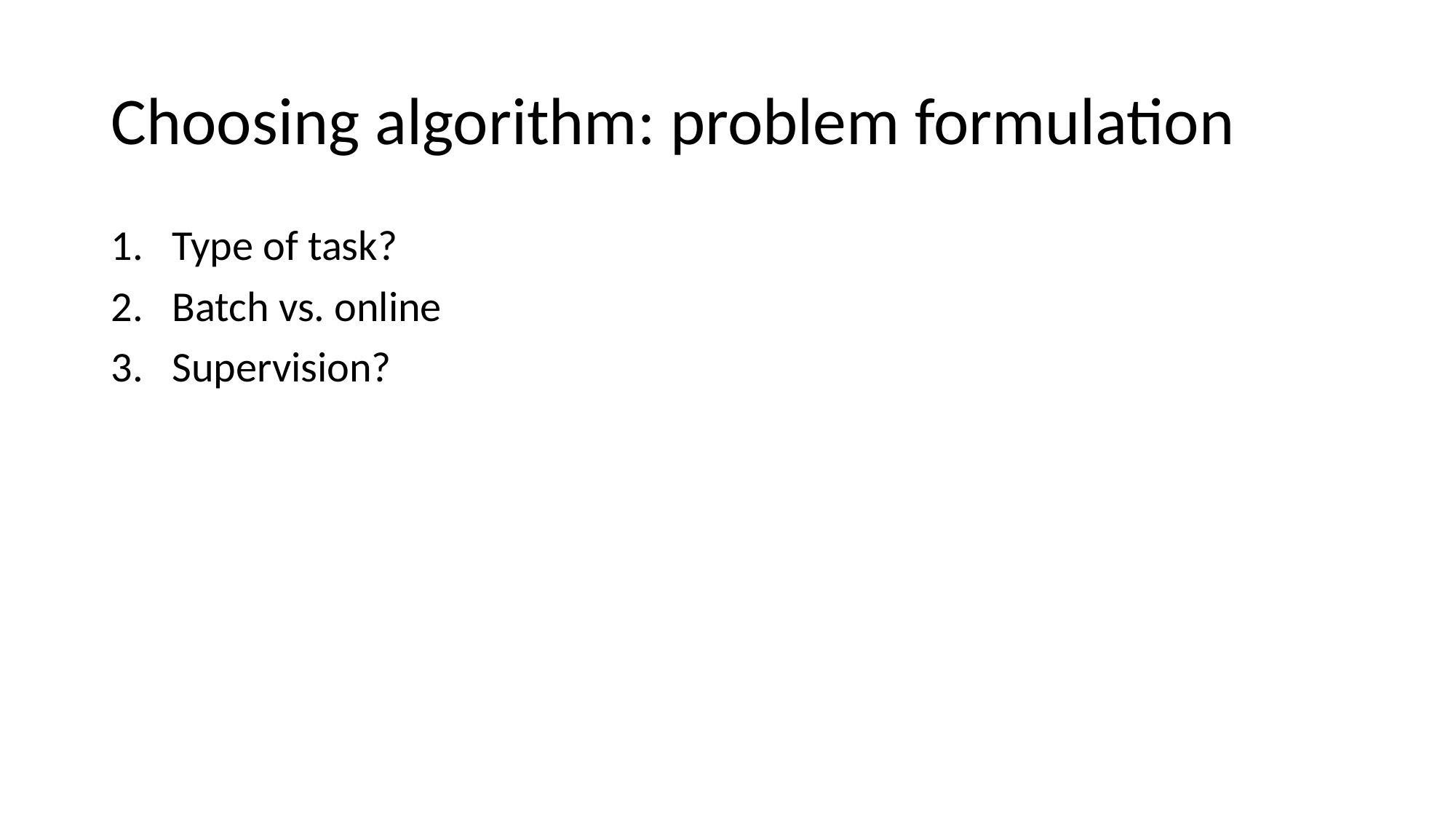

# Choosing algorithm: problem formulation
Type of task?
Batch vs. online
Supervision?